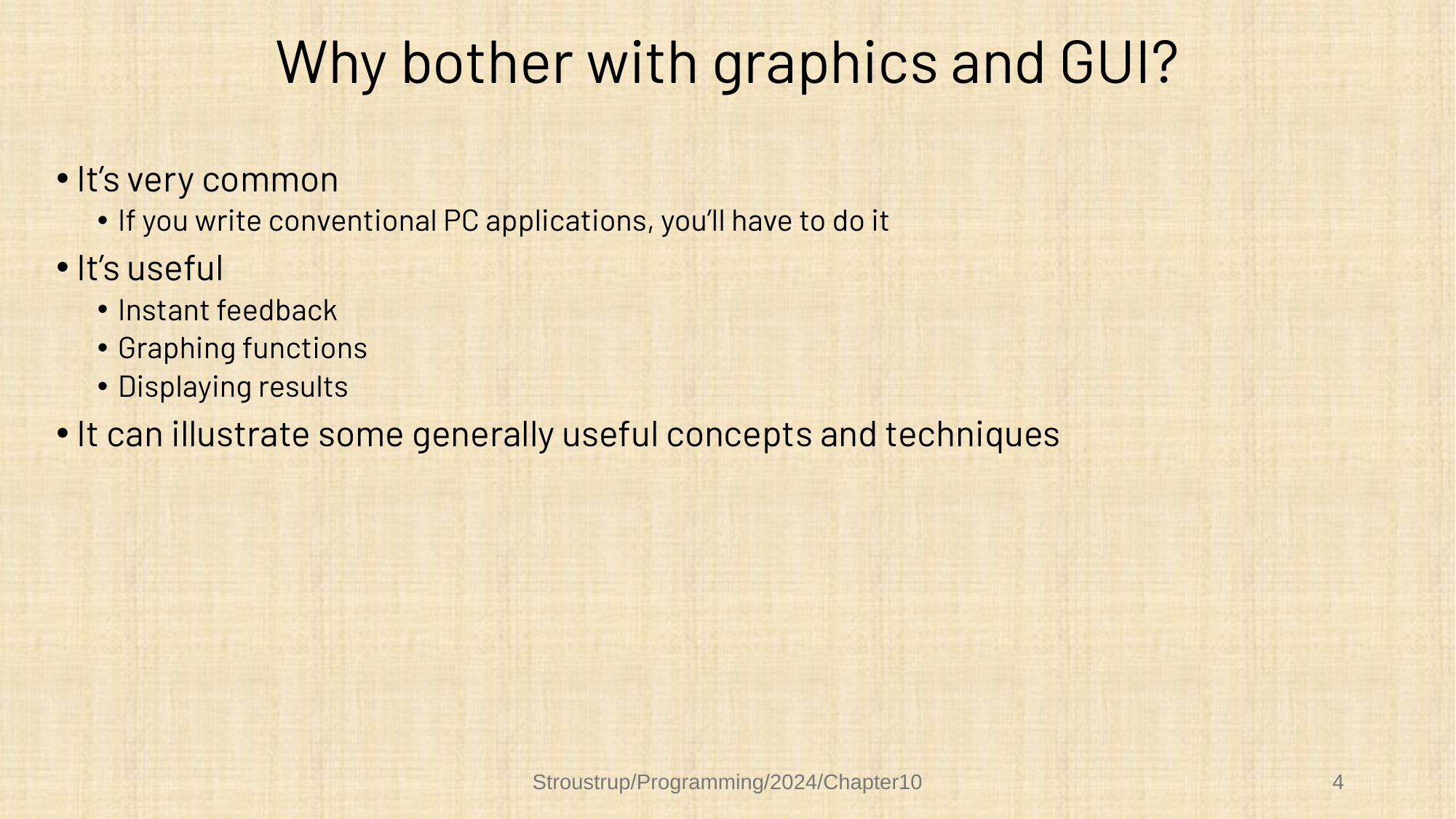

# Why bother with graphics and GUI?
It’s very common
If you write conventional PC applications, you’ll have to do it
It’s useful
Instant feedback
Graphing functions
Displaying results
It can illustrate some generally useful concepts and techniques

Stroustrup/Programming/2024/Chapter10
4